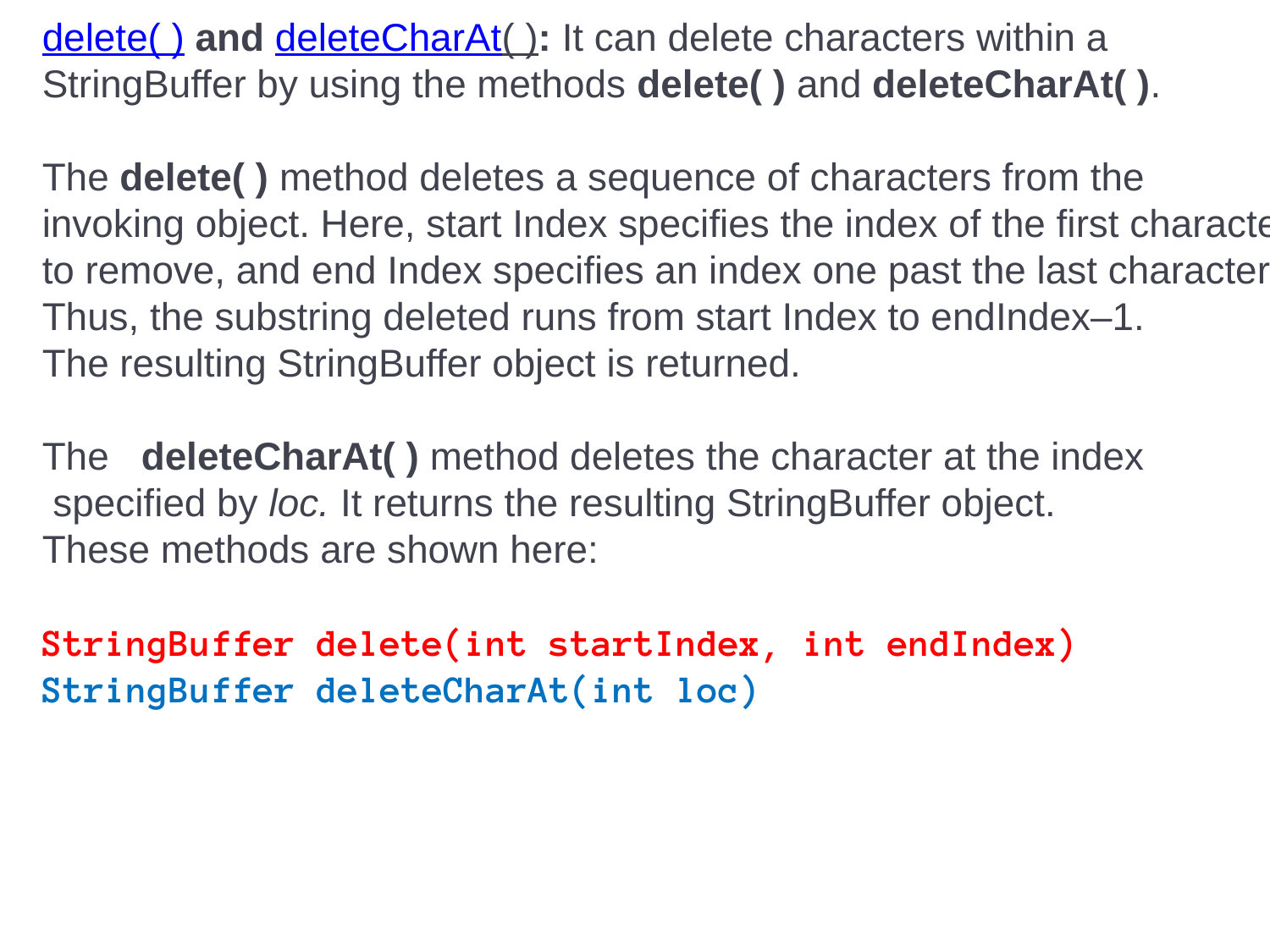

delete( ) and deleteCharAt( ): It can delete characters within a
StringBuffer by using the methods delete( ) and deleteCharAt( ).

The delete( ) method deletes a sequence of characters from the
invoking object. Here, start Index specifies the index of the first character
to remove, and end Index specifies an index one past the last character to remove.
Thus, the substring deleted runs from start Index to endIndex–1.
The resulting StringBuffer object is returned.

The   deleteCharAt( ) method deletes the character at the index
 specified by loc. It returns the resulting StringBuffer object.
These methods are shown here:

StringBuffer delete(int startIndex, int endIndex)
StringBuffer deleteCharAt(int loc)